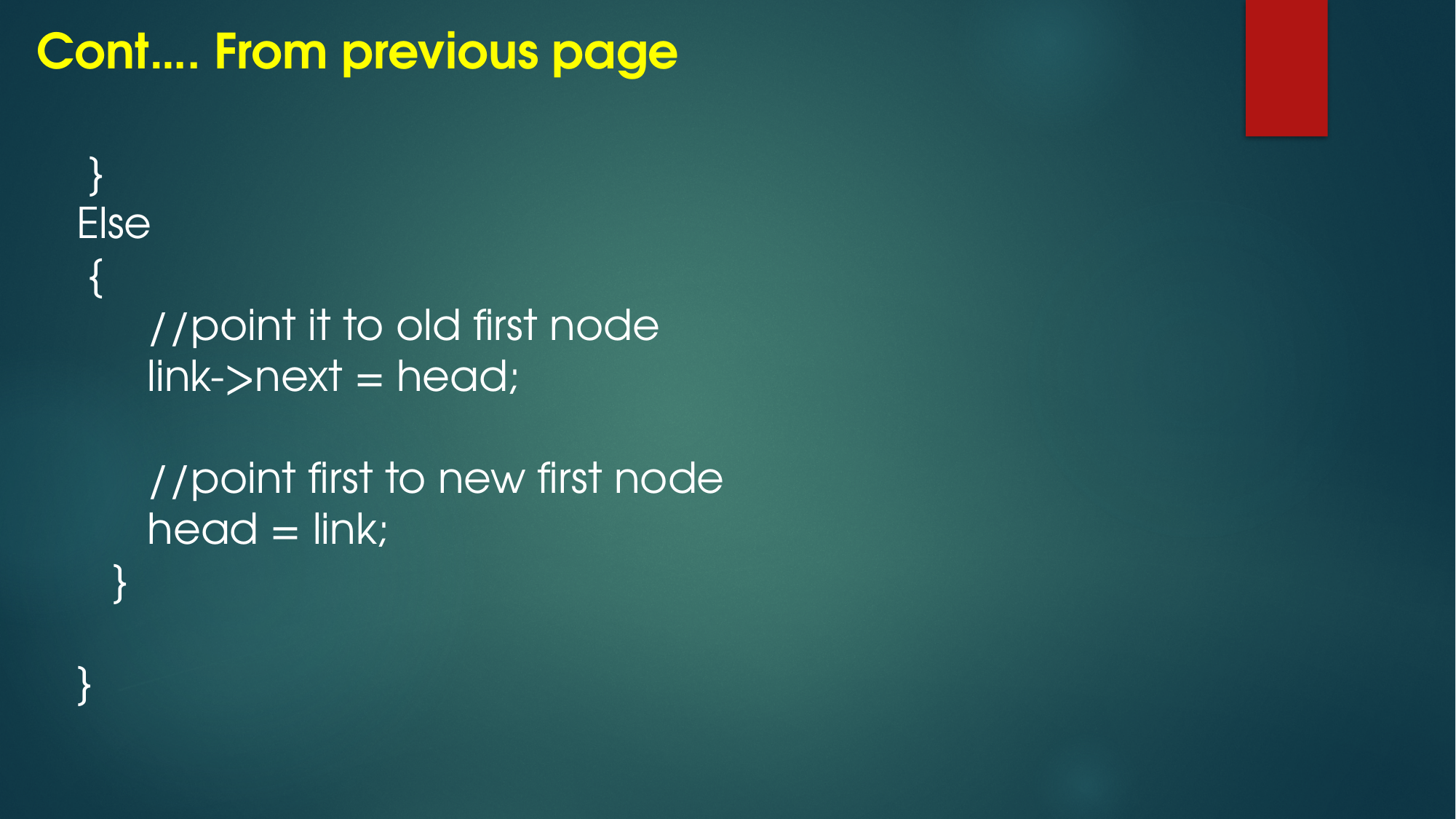

# Cont…. From previous page
 }
Else
 {
      //point it to old first node
      link->next = head;

      //point first to new first node
      head = link;
   }

}